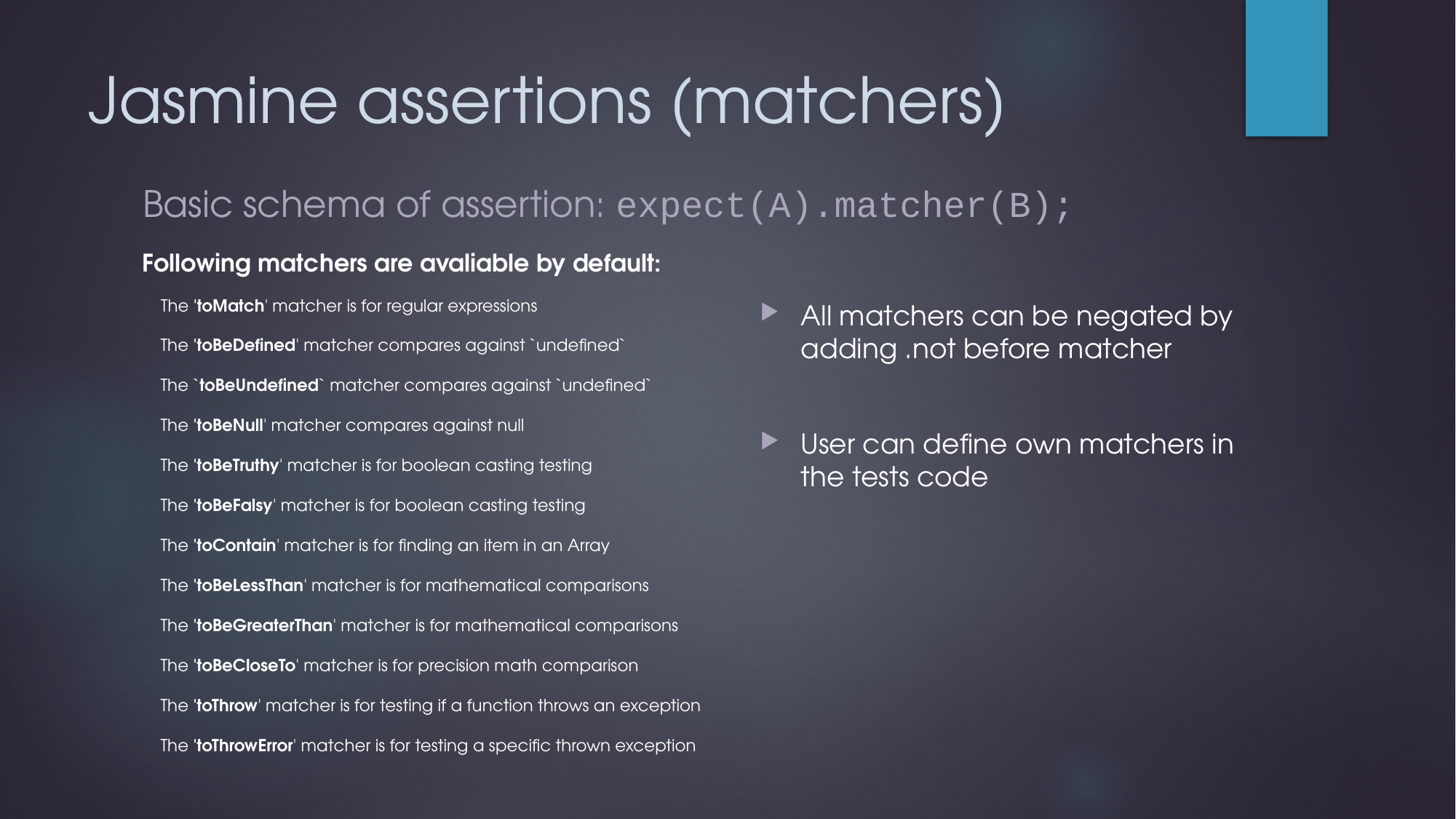

# Jasmine assertions (matchers)
Basic schema of assertion: expect(A).matcher(B);
Following matchers are avaliable by default:

    The 'toMatch' matcher is for regular expressions

    The 'toBeDefined' matcher compares against `undefined`

    The `toBeUndefined` matcher compares against `undefined`

    The 'toBeNull' matcher compares against null

    The 'toBeTruthy' matcher is for boolean casting testing

    The 'toBeFalsy' matcher is for boolean casting testing

    The 'toContain' matcher is for finding an item in an Array

    The 'toBeLessThan' matcher is for mathematical comparisons

    The 'toBeGreaterThan' matcher is for mathematical comparisons

    The 'toBeCloseTo' matcher is for precision math comparison

    The 'toThrow' matcher is for testing if a function throws an exception

    The 'toThrowError' matcher is for testing a specific thrown exception
All matchers can be negated by adding .not before matcher

User can define own matchers in the tests code